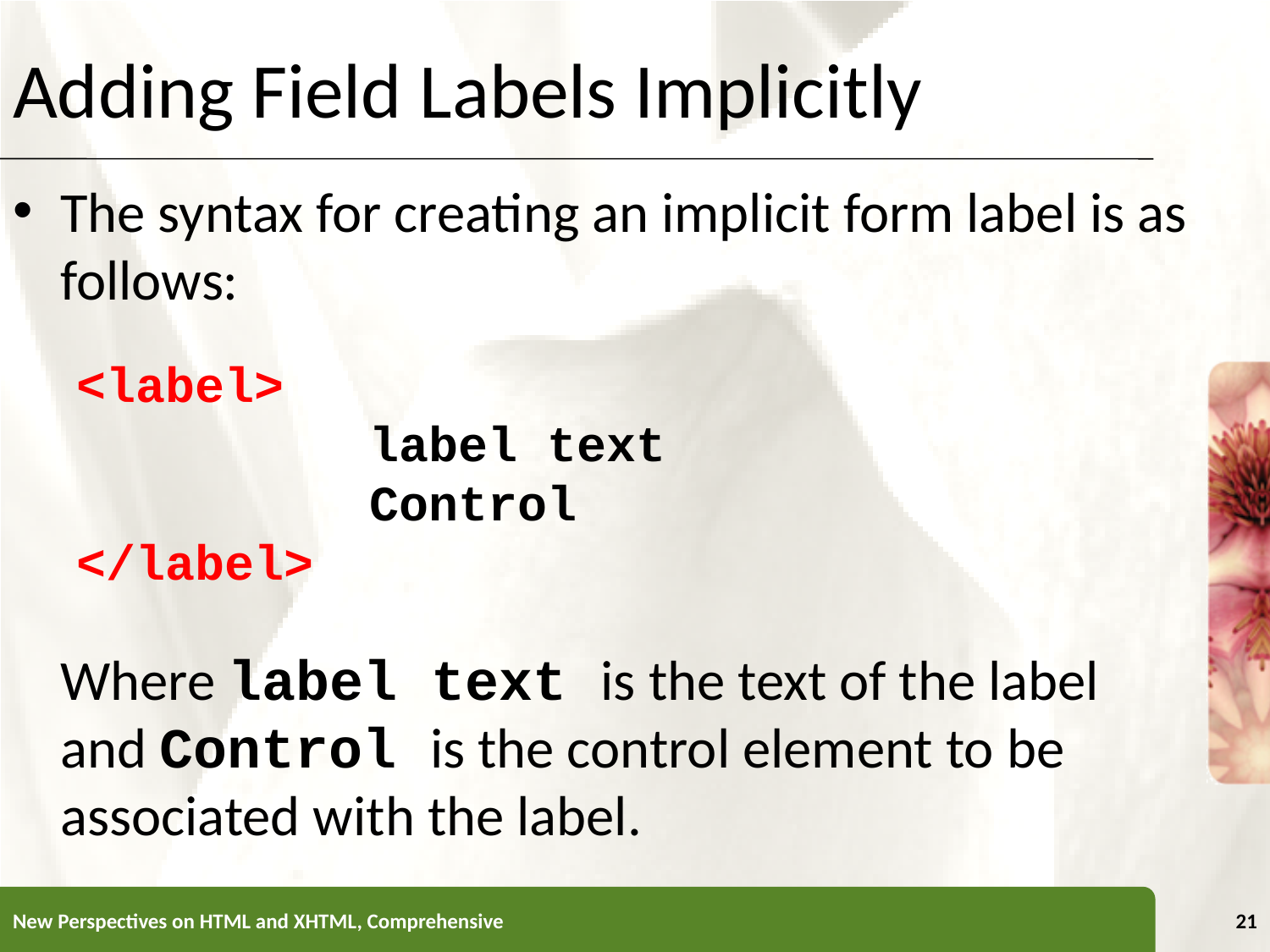

Adding Field Labels Implicitly
The syntax for creating an implicit form label is as follows:
<label>
			label text
			Control
</label>
	Where label text is the text of the label and Control is the control element to be associated with the label.
New Perspectives on HTML and XHTML, Comprehensive
21